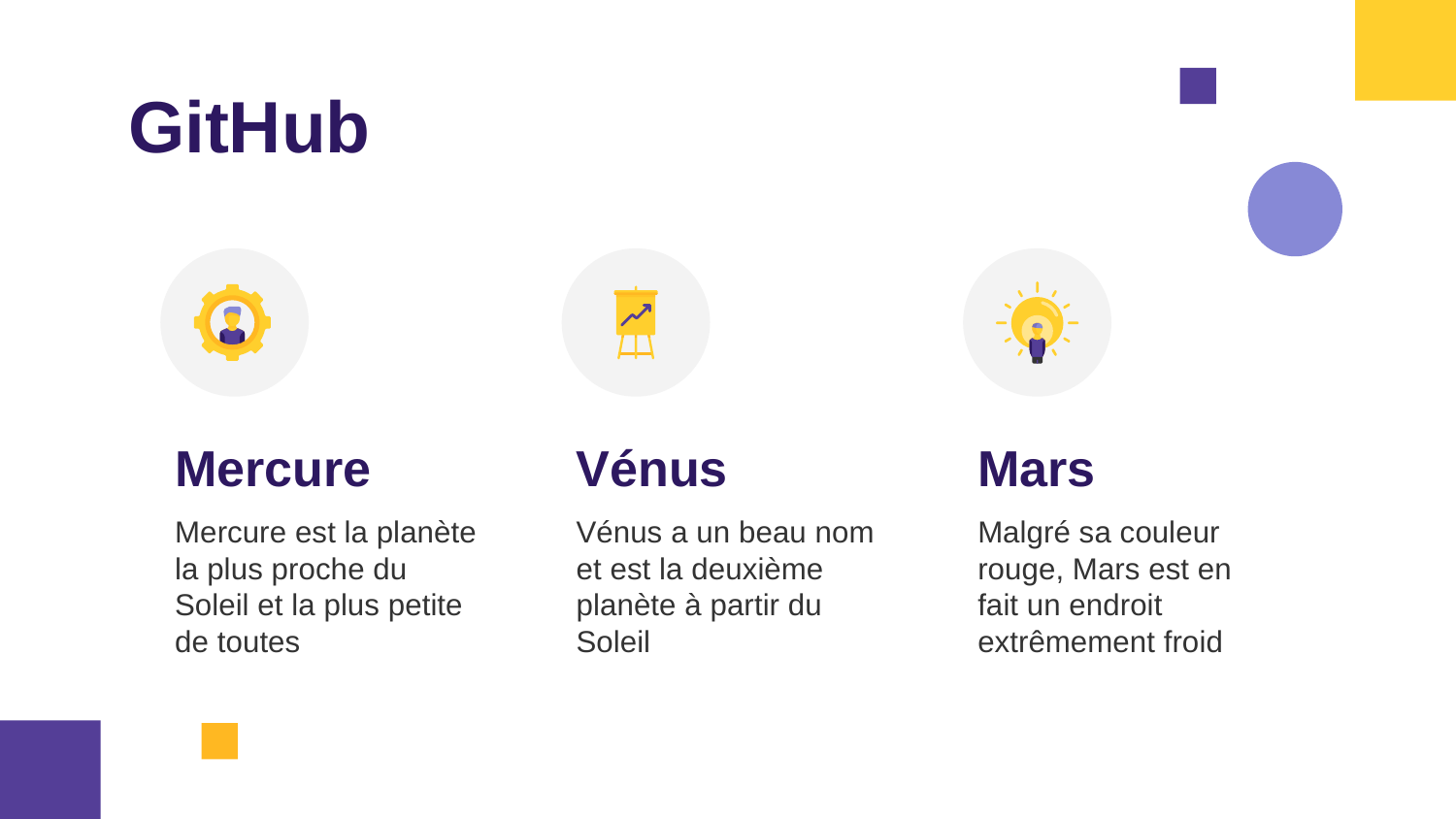

GitHub

# Mercure
Vénus
Mars
Mercure est la planète la plus proche du Soleil et la plus petite de toutes
Vénus a un beau nom et est la deuxième planète à partir du Soleil
Malgré sa couleur rouge, Mars est en fait un endroit extrêmement froid